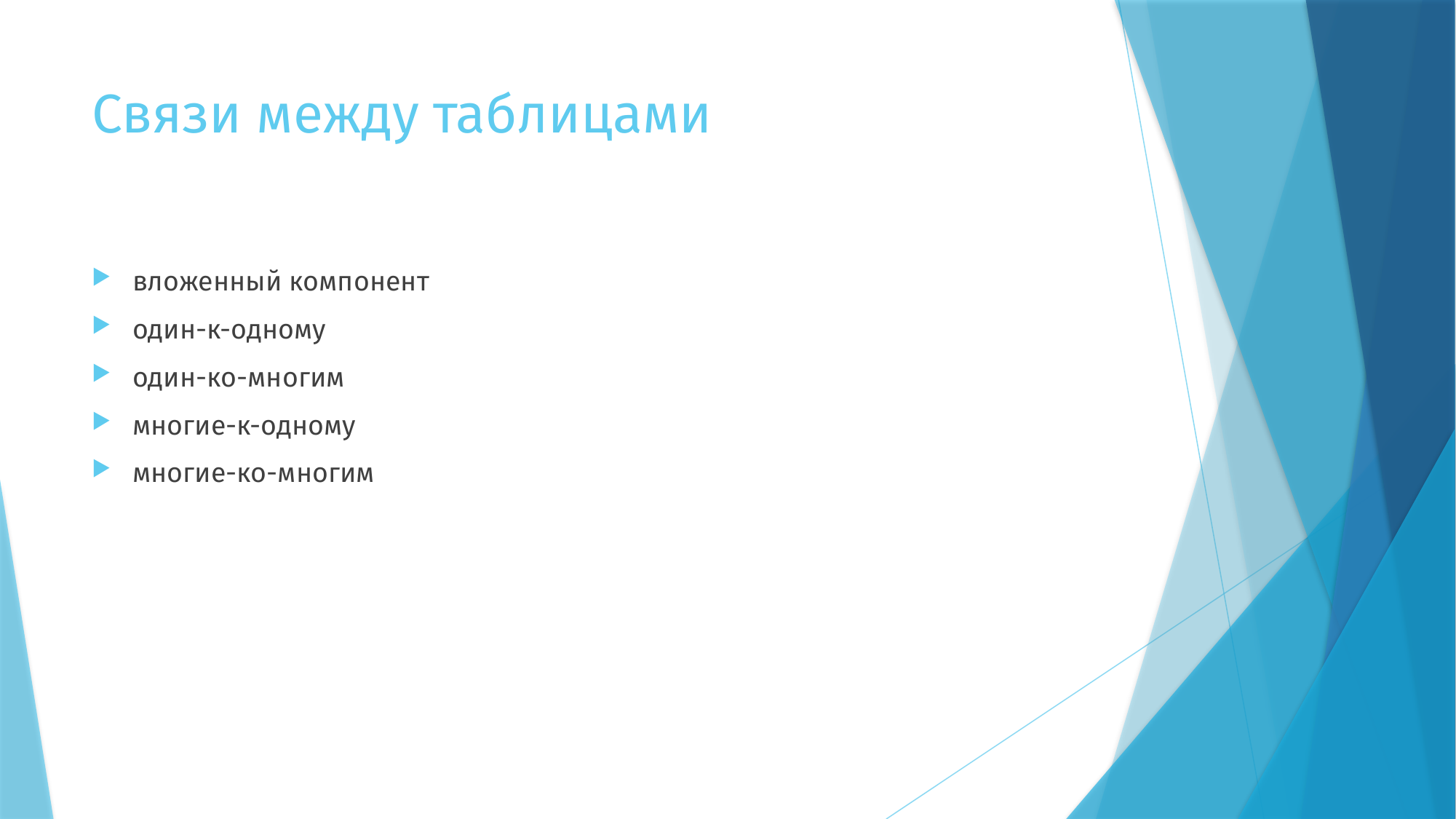

# Связи между таблицами
вложенный компонент
один-к-одному
один-ко-многим
многие-к-одному
многие-ко-многим